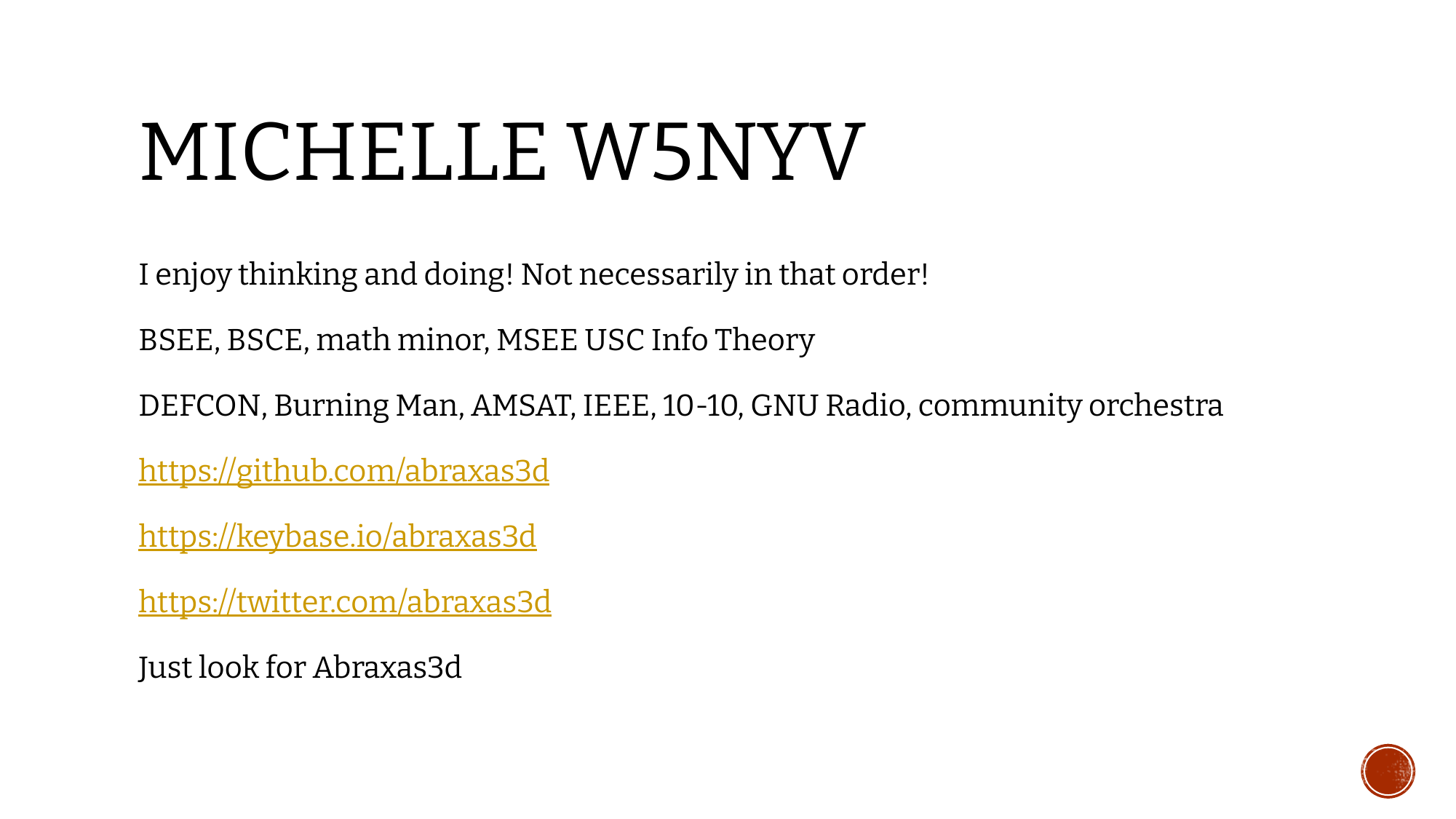

# Michelle w5nyv
I enjoy thinking and doing! Not necessarily in that order!

BSEE, BSCE, math minor, MSEE USC Info Theory

DEFCON, Burning Man, AMSAT, IEEE, 10-10, GNU Radio, community orchestra

https://github.com/abraxas3d

https://keybase.io/abraxas3d

https://twitter.com/abraxas3d

Just look for Abraxas3d